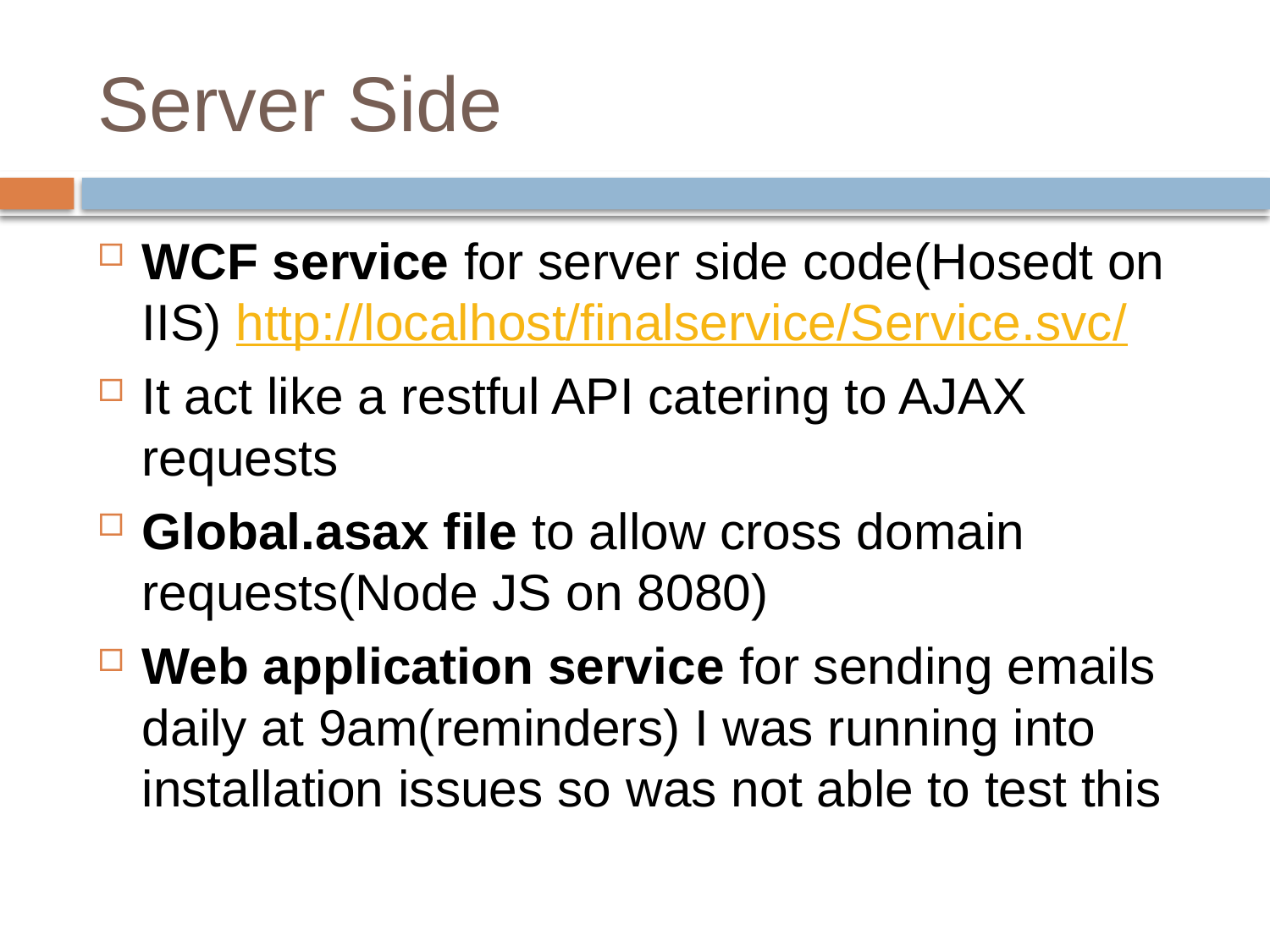

# Server Side
WCF service for server side code(Hosedt on IIS) http://localhost/finalservice/Service.svc/
It act like a restful API catering to AJAX requests
Global.asax file to allow cross domain requests(Node JS on 8080)
Web application service for sending emails daily at 9am(reminders) I was running into installation issues so was not able to test this